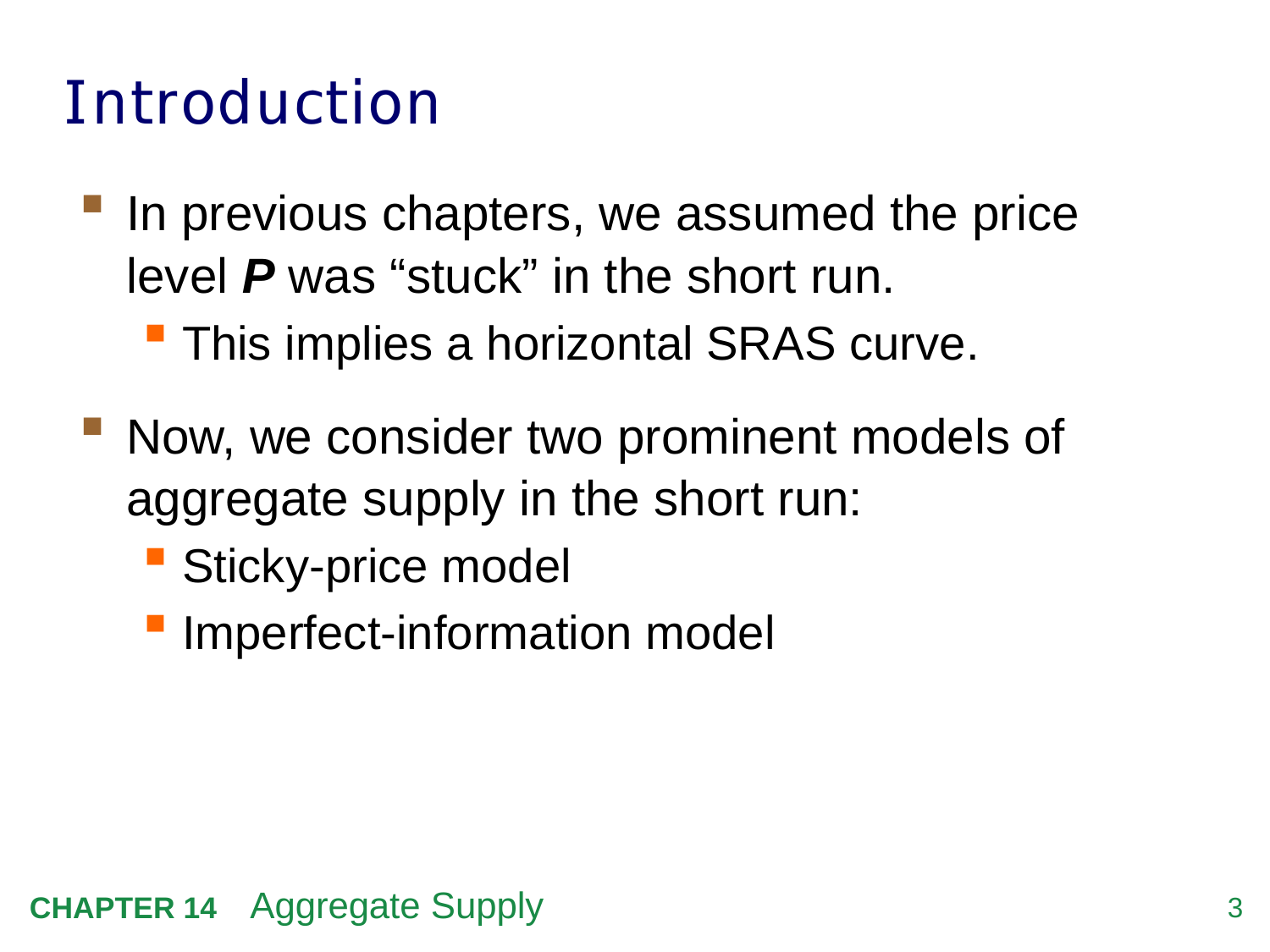

# Introduction
In previous chapters, we assumed the price level P was “stuck” in the short run.
This implies a horizontal SRAS curve.
Now, we consider two prominent models of aggregate supply in the short run:
Sticky-price model
Imperfect-information model